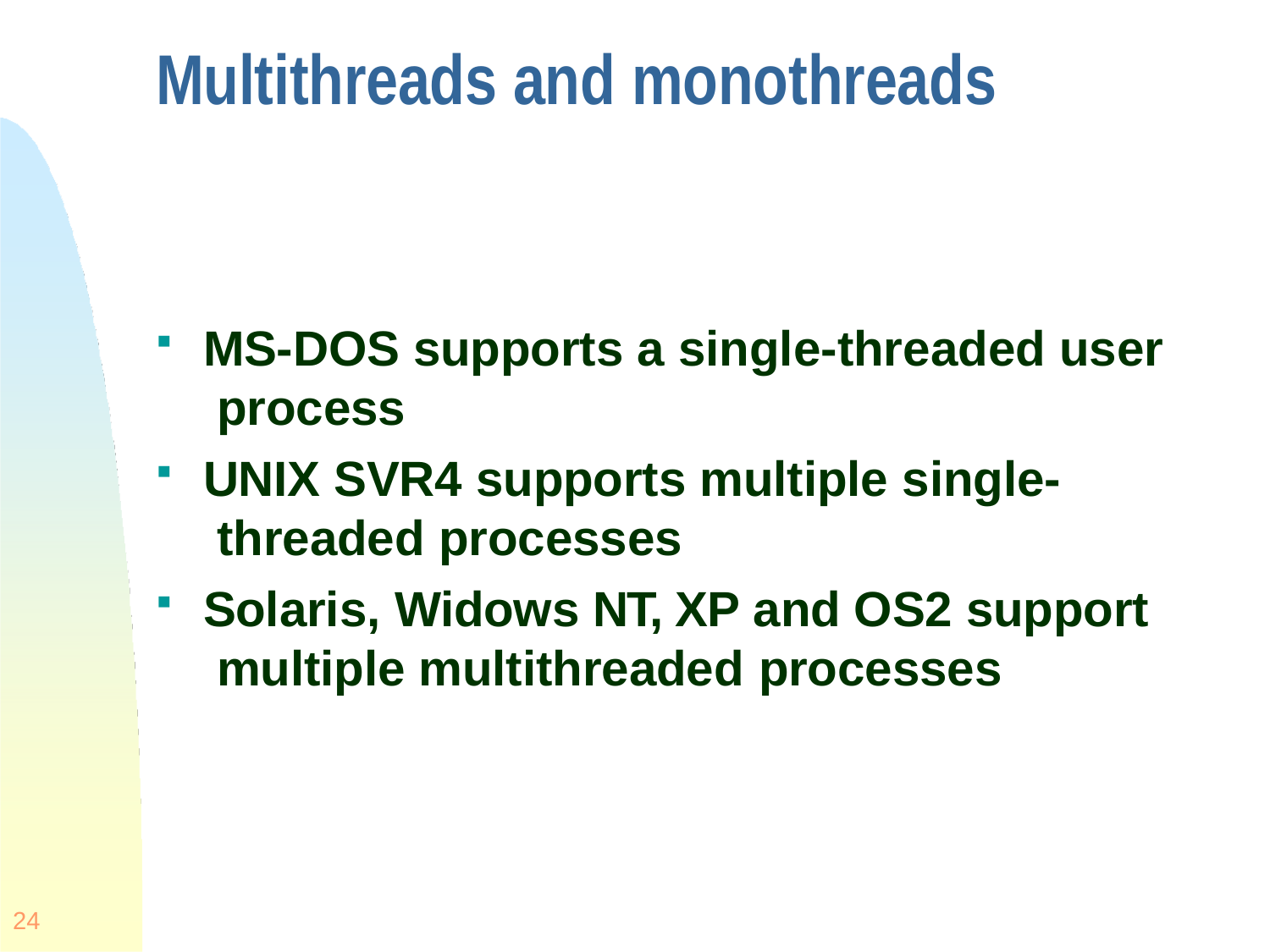

# Multithreads and monothreads
MS-DOS supports a single-threaded user  process
UNIX SVR4 supports multiple single-  threaded processes
Solaris, Widows NT, XP and OS2 support  multiple multithreaded processes
24